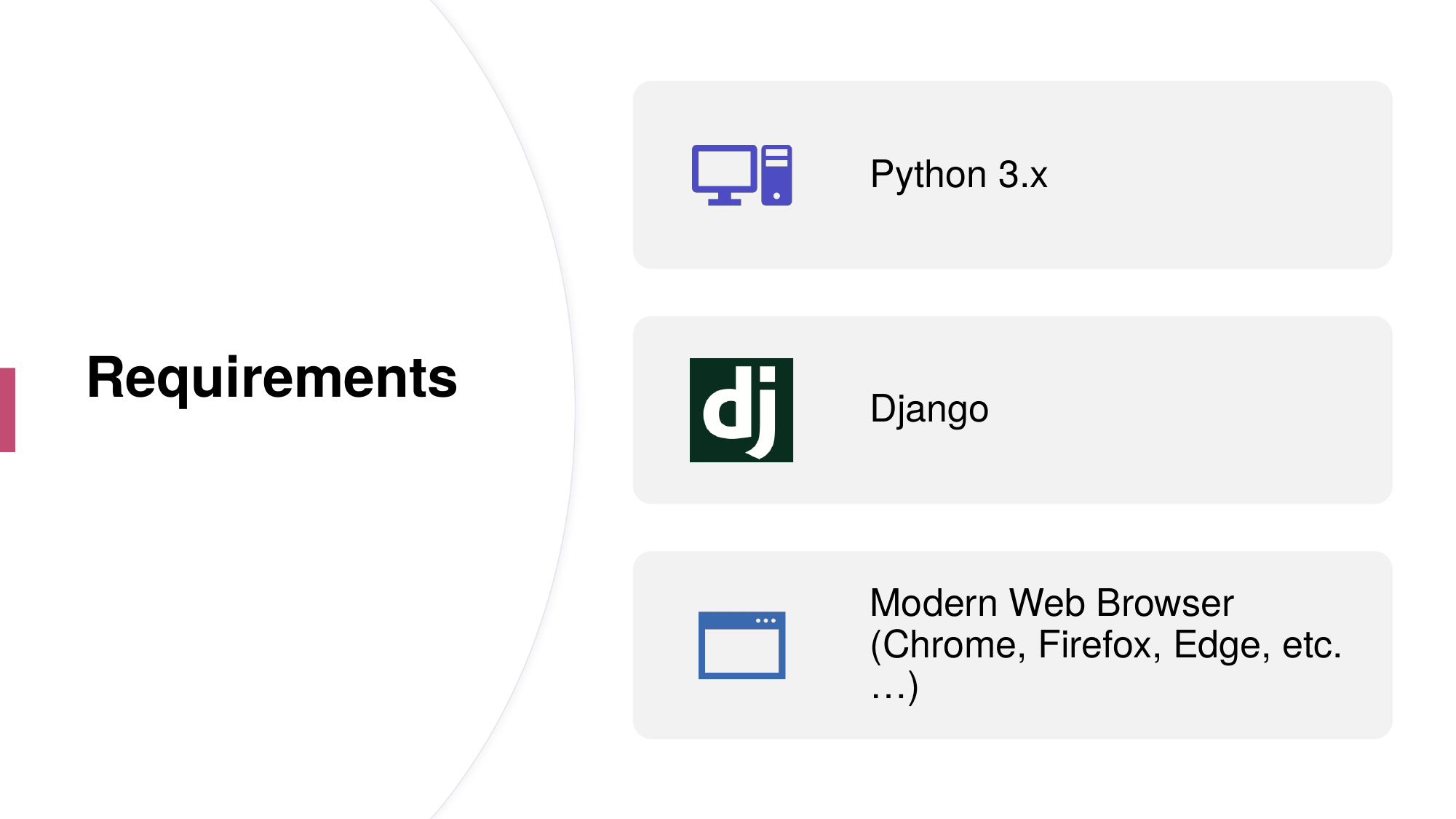

Python 3.x
Django
Modern Web Browser (Chrome, Firefox, Edge, etc.…)
# Requirements